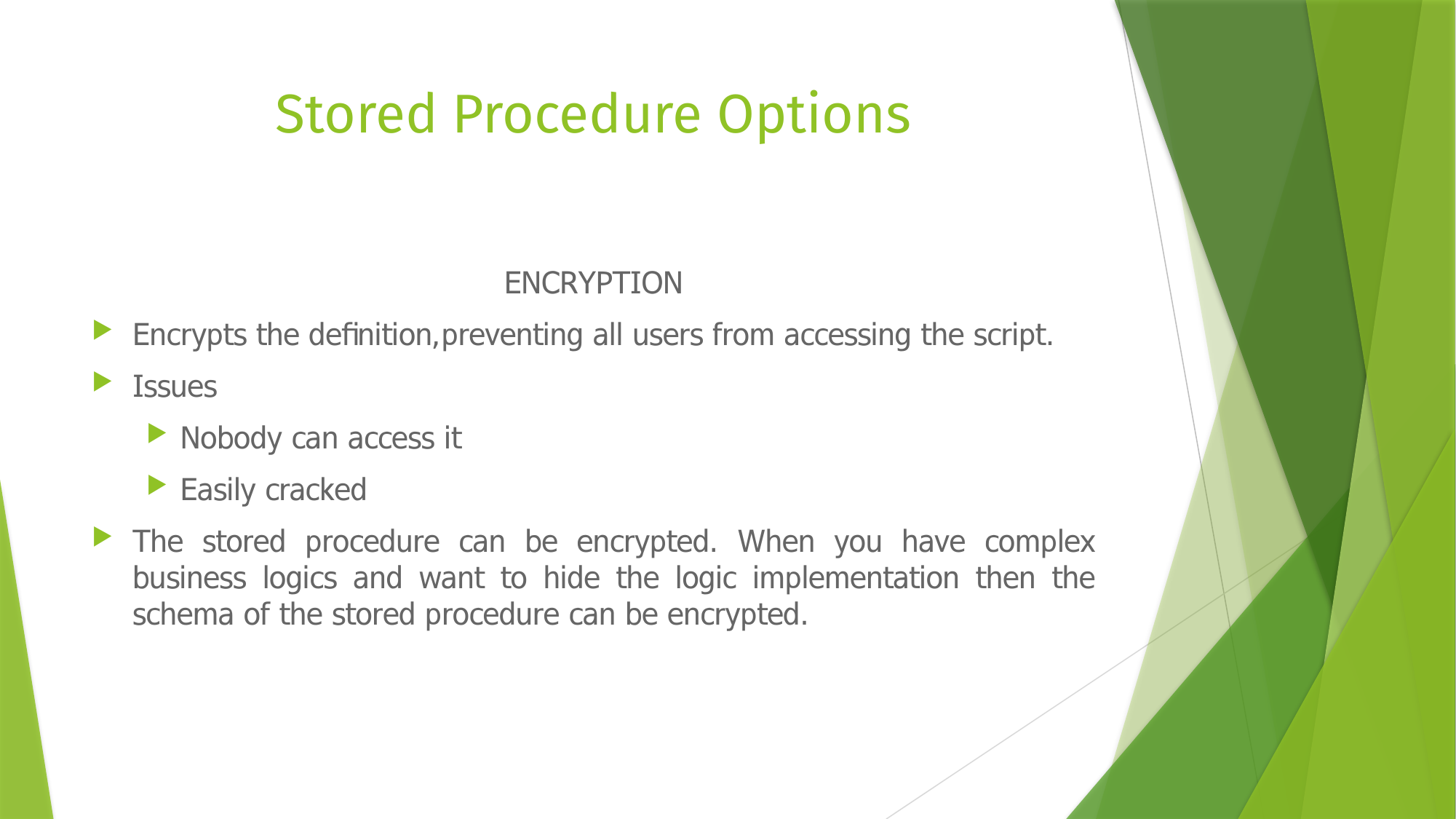

# Stored Procedure Options
ENCRYPTION
Encrypts the definition,preventing all users from accessing the script.
Issues
Nobody can access it
Easily cracked
The stored procedure can be encrypted. When you have complex business logics and want to hide the logic implementation then the schema of the stored procedure can be encrypted.